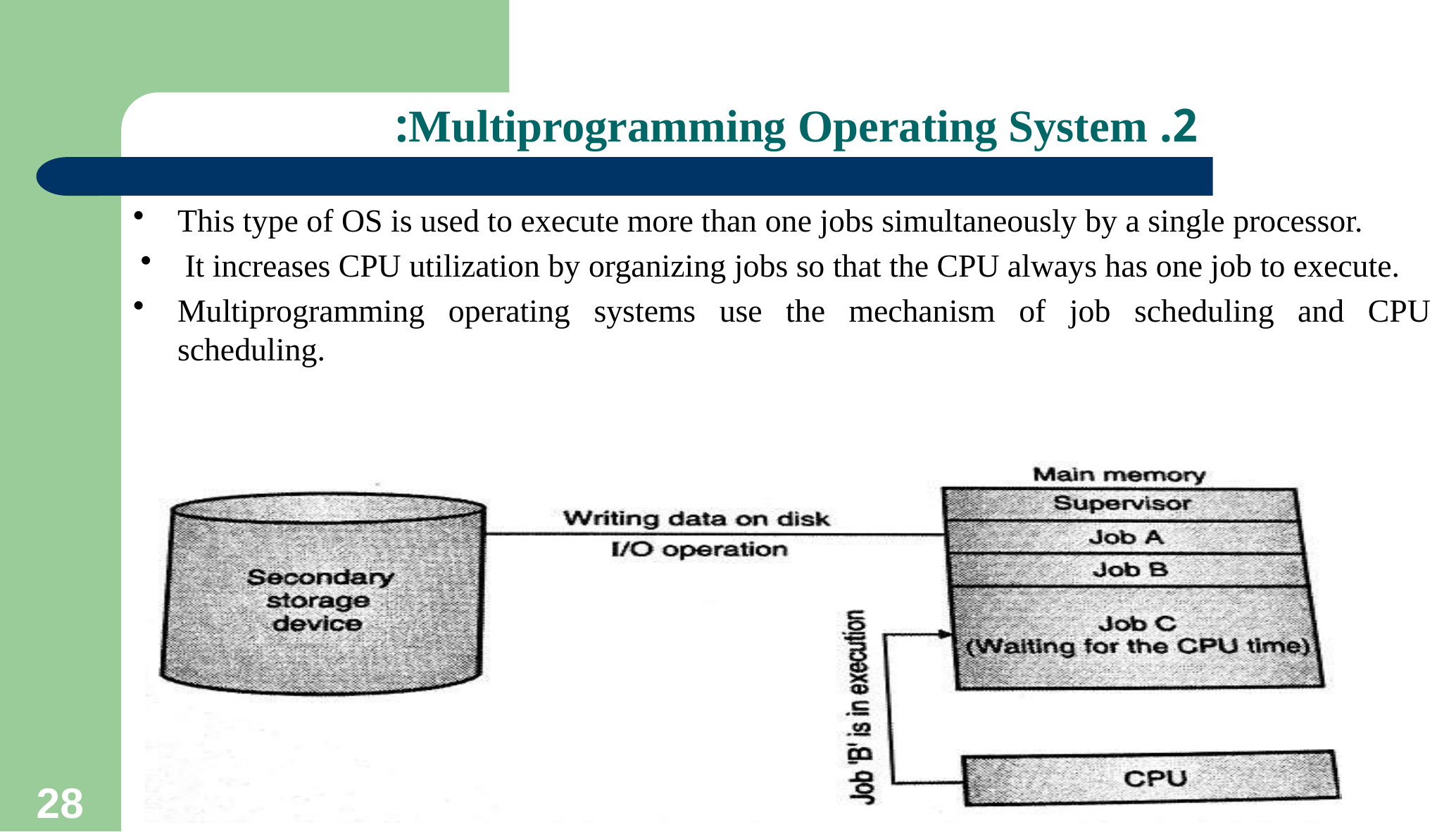

# 2. Multiprogramming Operating System:
This type of OS is used to execute more than one jobs simultaneously by a single processor.
It increases CPU utilization by organizing jobs so that the CPU always has one job to execute.
Multiprogramming operating systems use the mechanism of job scheduling and CPU scheduling.